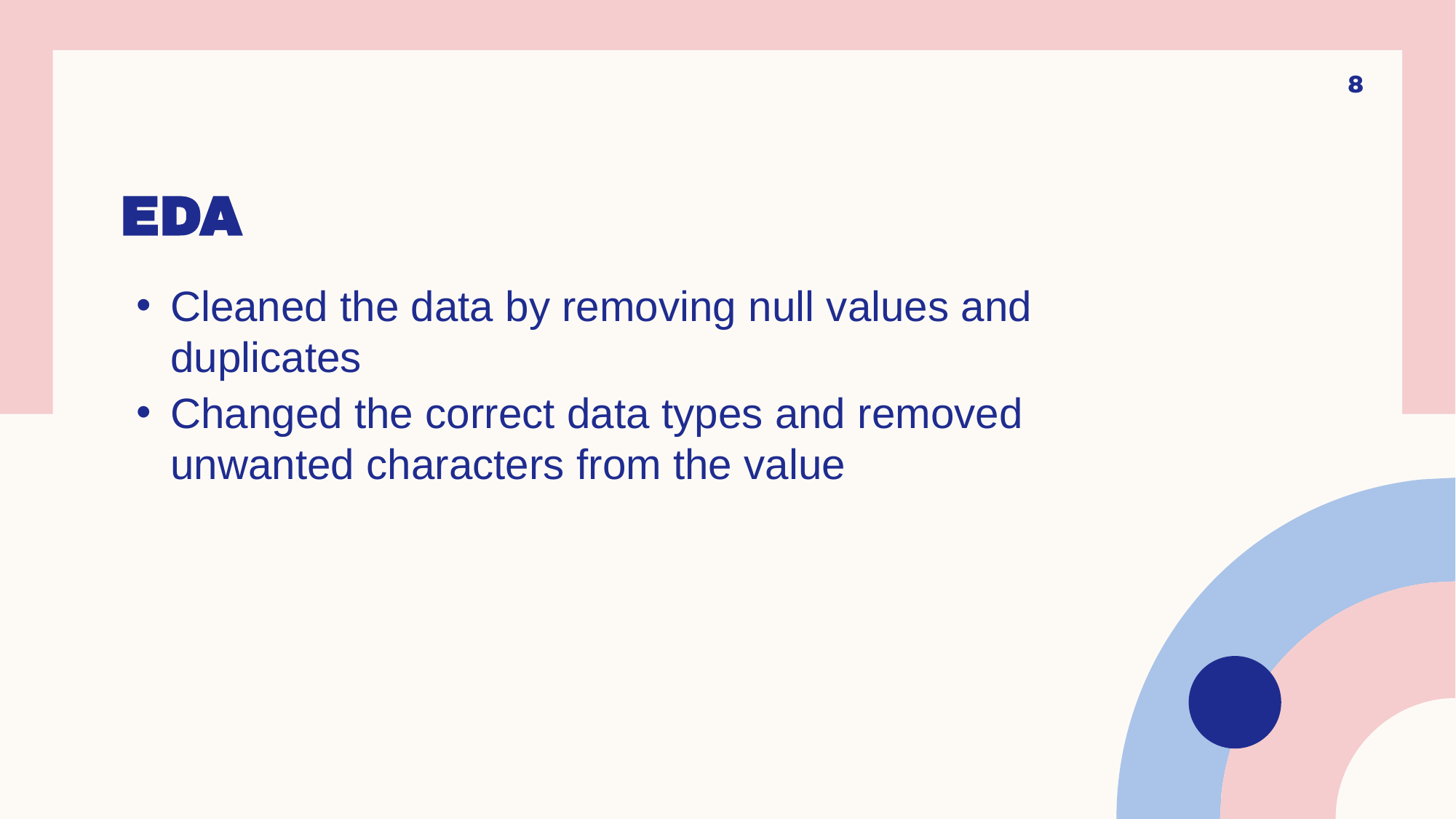

8
# EDA
Cleaned the data by removing null values and duplicates
Changed the correct data types and removed unwanted characters from the value